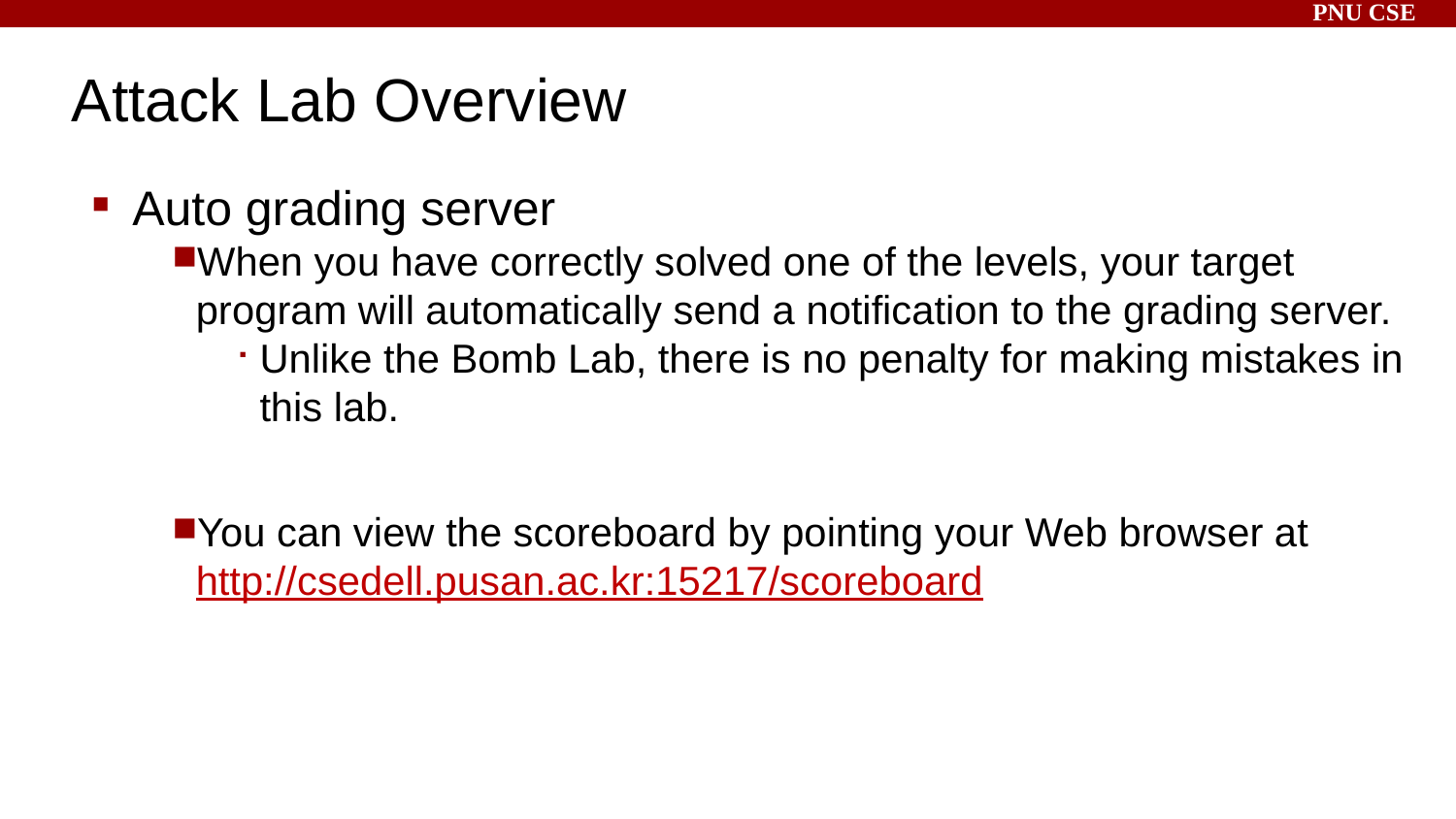

# Attack Lab Overview
Auto grading server
When you have correctly solved one of the levels, your target program will automatically send a notification to the grading server.
Unlike the Bomb Lab, there is no penalty for making mistakes in this lab.

You can view the scoreboard by pointing your Web browser at http://csedell.pusan.ac.kr:15217/scoreboard